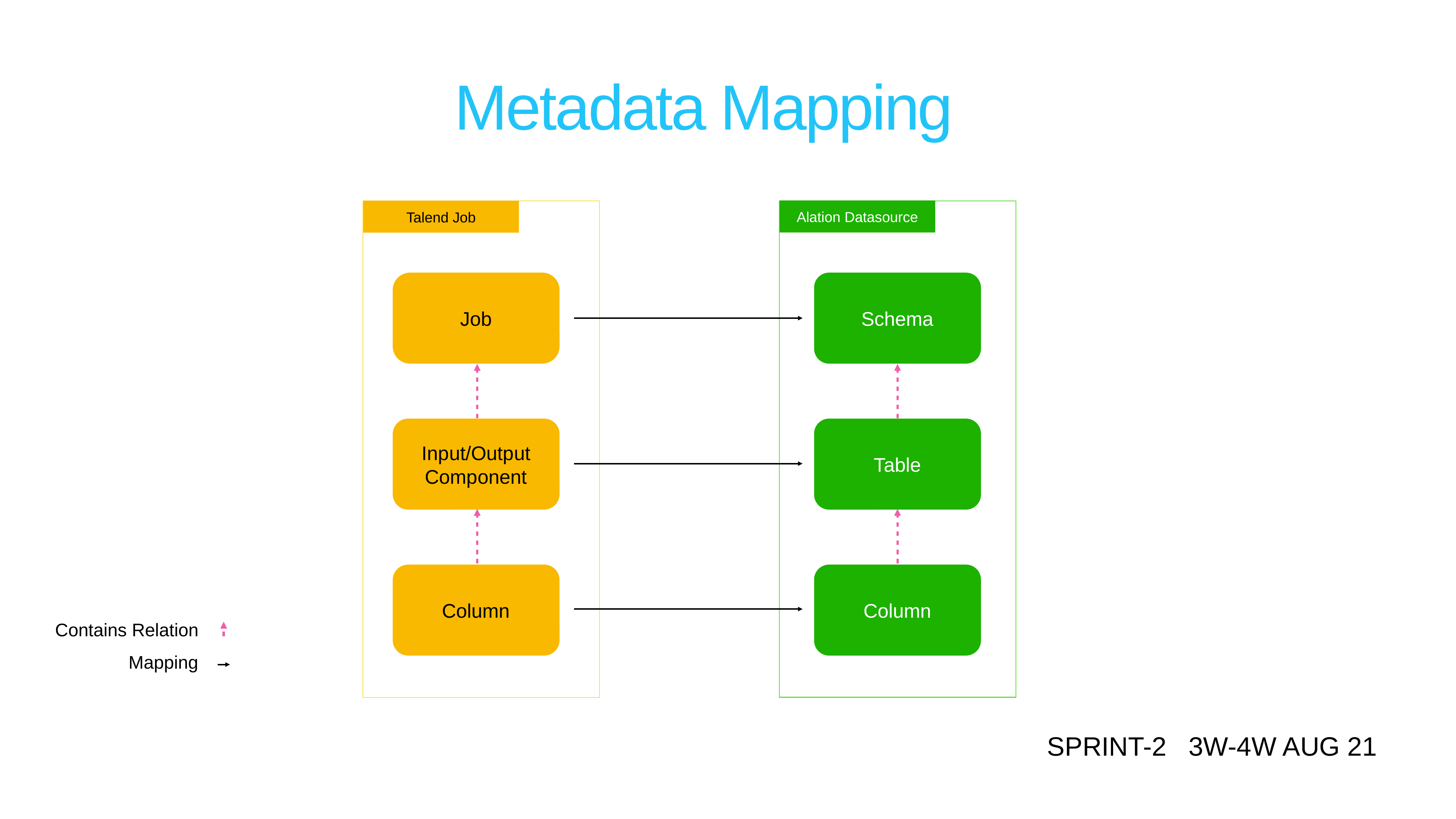

# Metadata Mapping
Alation Datasource
Talend Job

Job
Schema

Input/Output Component
Table

Column
Column

Contains Relation

Mapping

SPRINT-2   3W-4W AUG 21